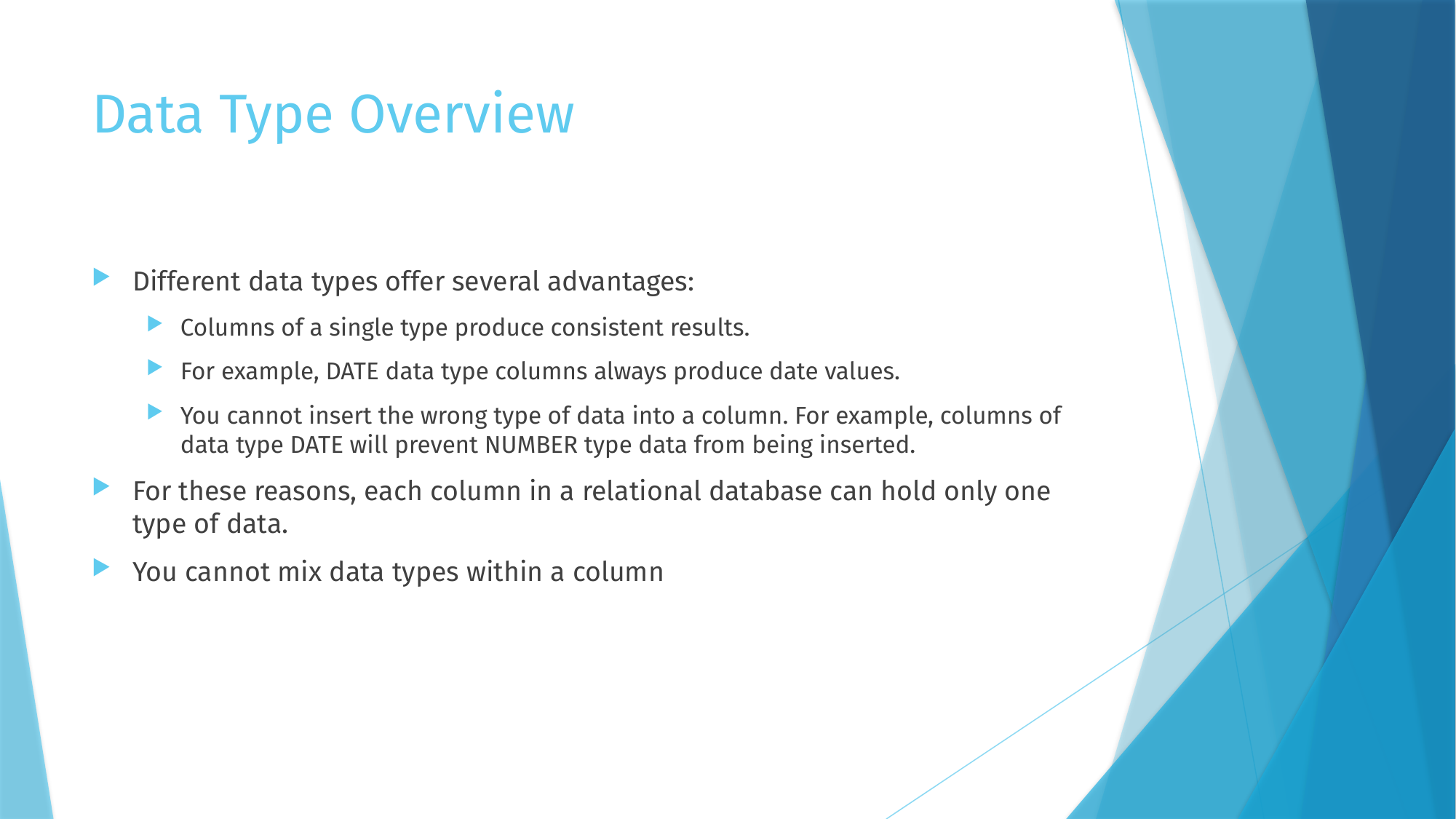

# Data Type Overview
Different data types offer several advantages:
Columns of a single type produce consistent results.
For example, DATE data type columns always produce date values.
You cannot insert the wrong type of data into a column. For example, columns of data type DATE will prevent NUMBER type data from being inserted.
For these reasons, each column in a relational database can hold only one type of data.
You cannot mix data types within a column